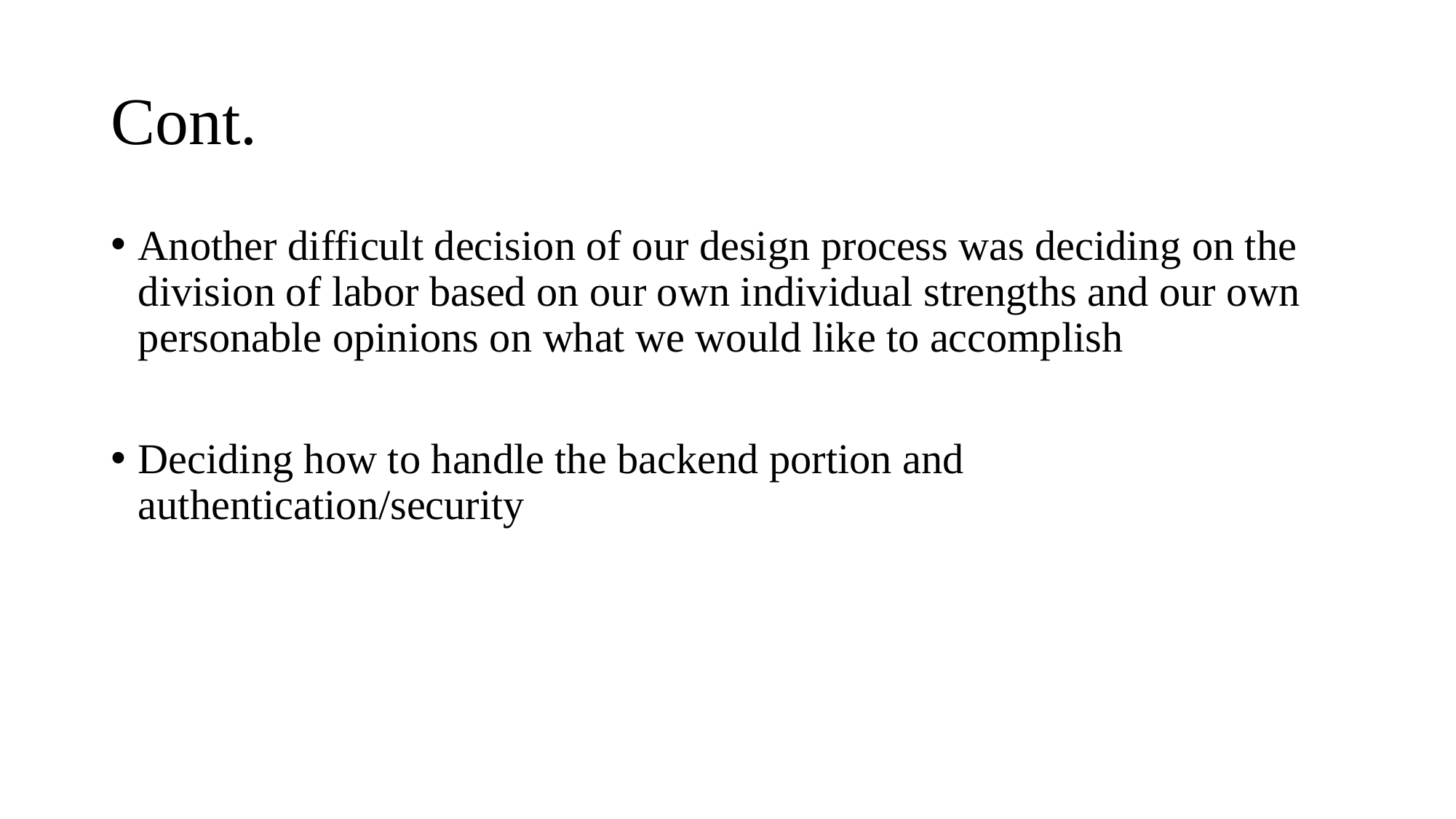

# Cont.
Another difficult decision of our design process was deciding on the division of labor based on our own individual strengths and our own personable opinions on what we would like to accomplish

Deciding how to handle the backend portion and authentication/security